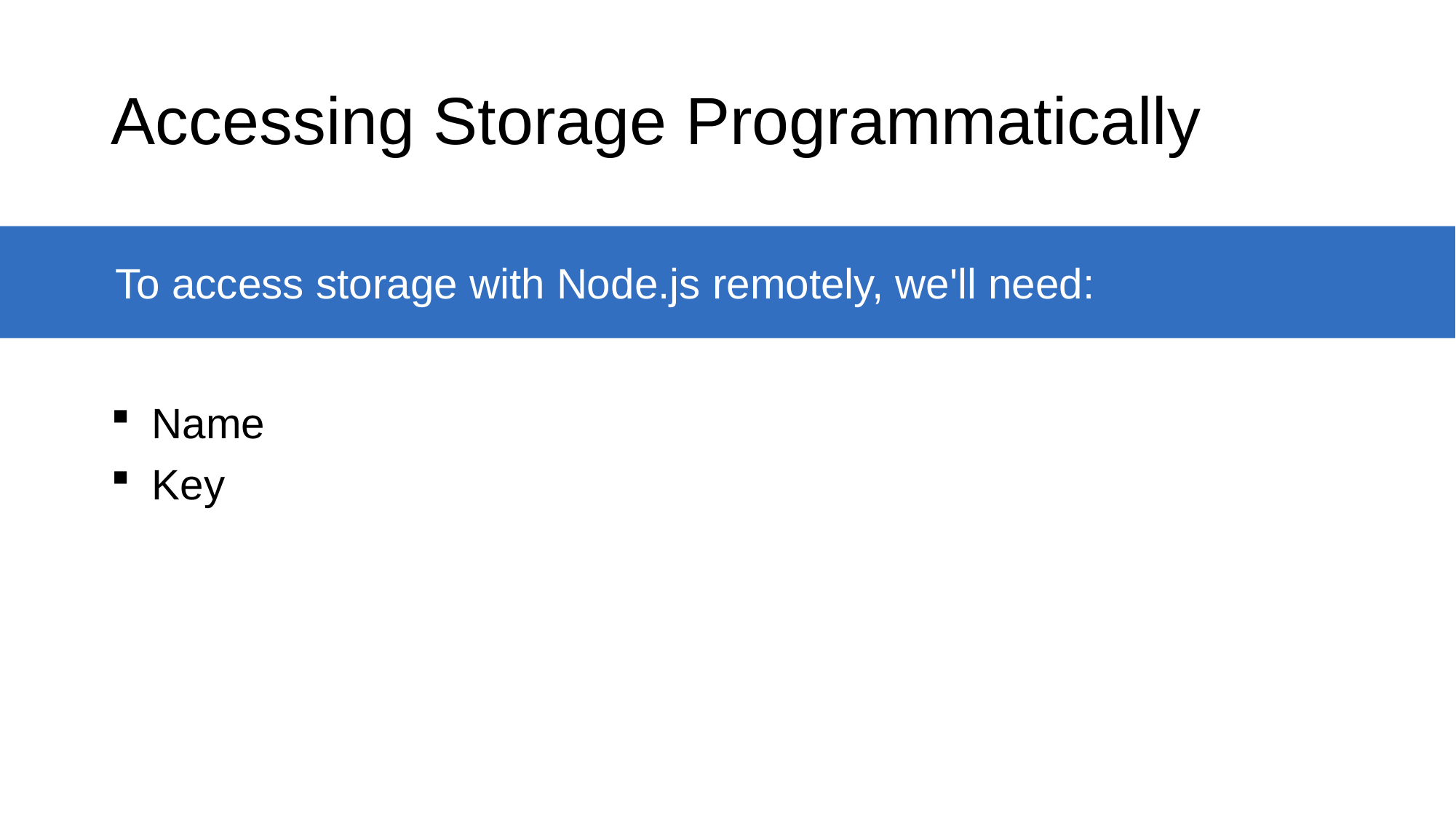

# Accessing Storage Programmatically

To access storage with Node.js remotely, we'll need:
Name
Key